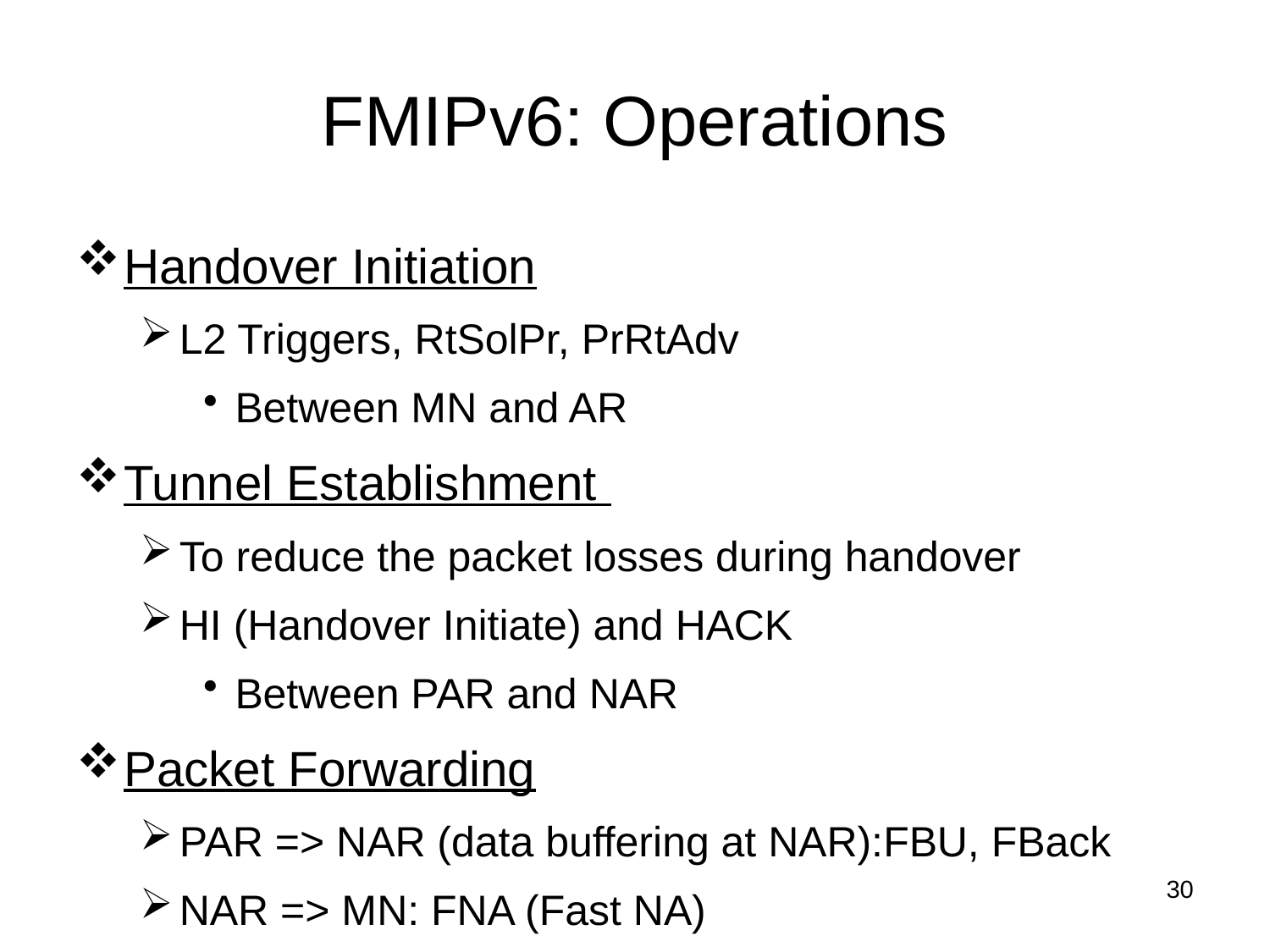

# FMIPv6: Operations
Handover Initiation
L2 Triggers, RtSolPr, PrRtAdv
Between MN and AR
Tunnel Establishment
To reduce the packet losses during handover
HI (Handover Initiate) and HACK
Between PAR and NAR
Packet Forwarding
PAR => NAR (data buffering at NAR):FBU, FBack
NAR => MN: FNA (Fast NA)
30